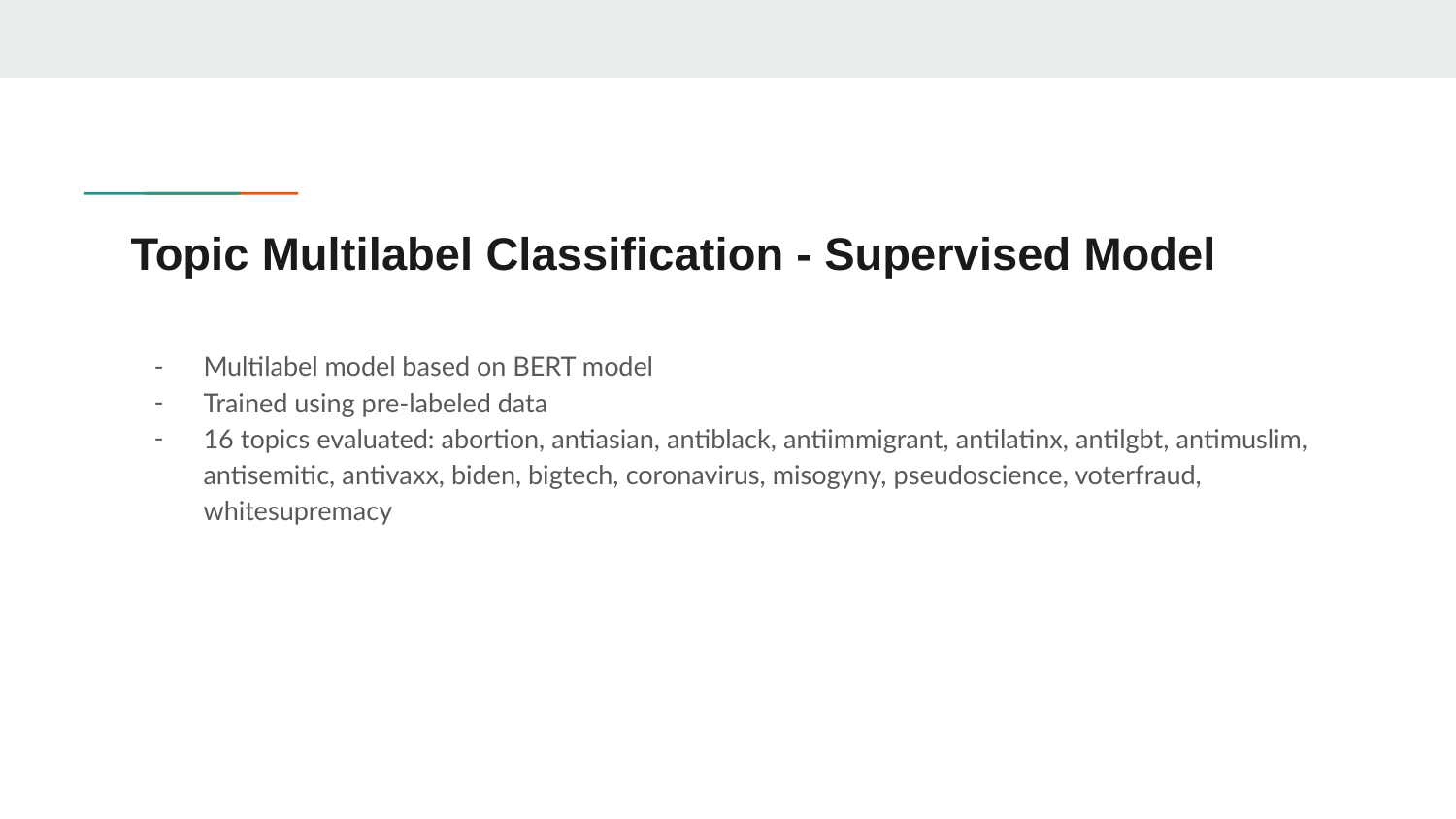

# Topic Multilabel Classification - Supervised Model
Multilabel model based on BERT model
Trained using pre-labeled data
16 topics evaluated: abortion, antiasian, antiblack, antiimmigrant, antilatinx, antilgbt, antimuslim, antisemitic, antivaxx, biden, bigtech, coronavirus, misogyny, pseudoscience, voterfraud, whitesupremacy